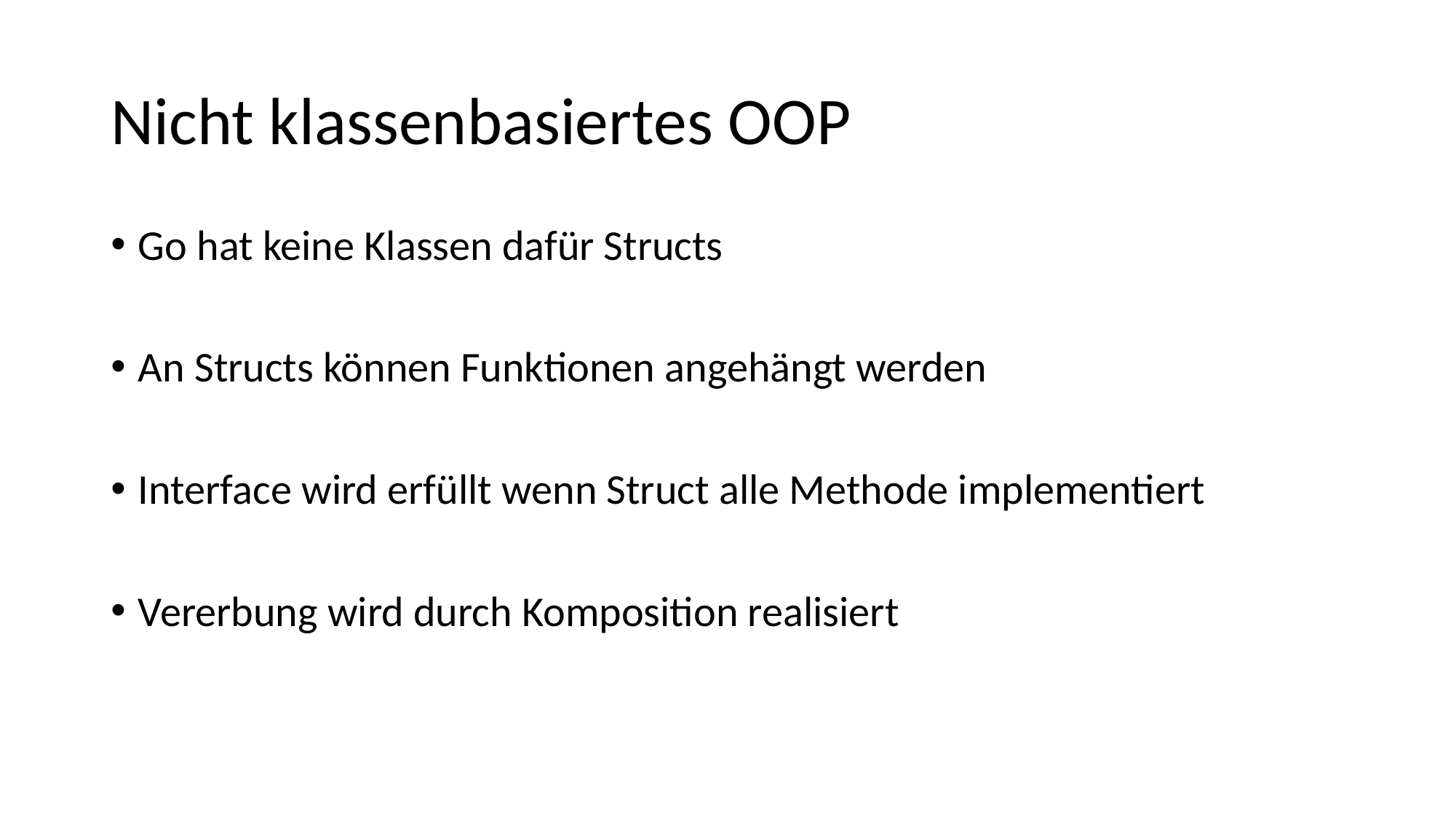

# Nicht klassenbasiertes OOP
Go hat keine Klassen dafür Structs

An Structs können Funktionen angehängt werden

Interface wird erfüllt wenn Struct alle Methode implementiert

Vererbung wird durch Komposition realisiert